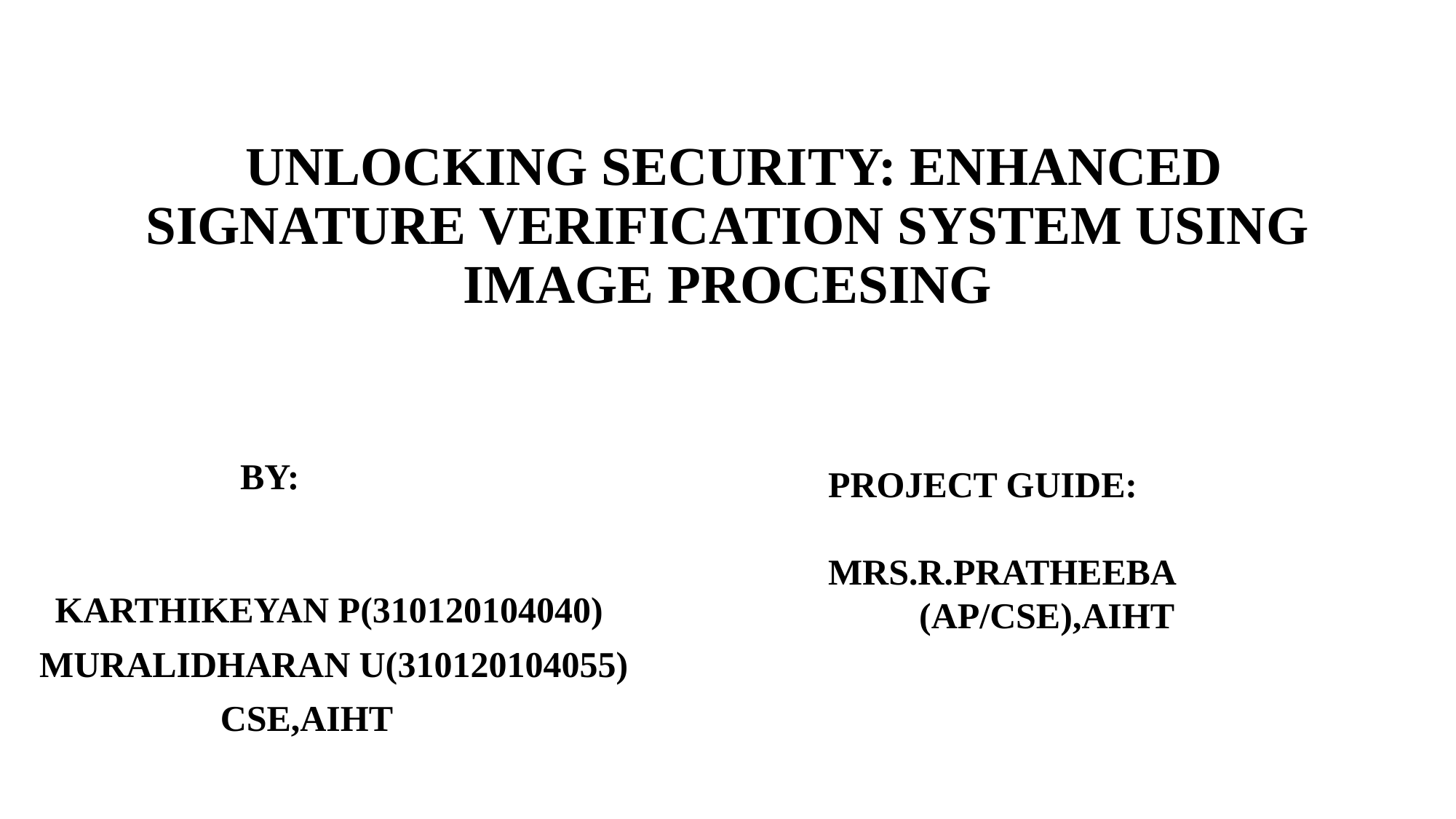

# UNLOCKING SECURITY: ENHANCED SIGNATURE VERIFICATION SYSTEM USING IMAGE PROCESING
BY:
                                                                                                                                  KARTHIKEYAN P(310120104040)
 MURALIDHARAN U(310120104055)
CSE,AIHT
PROJECT GUIDE:
MRS.R.PRATHEEBA
          (AP/CSE),AIHT